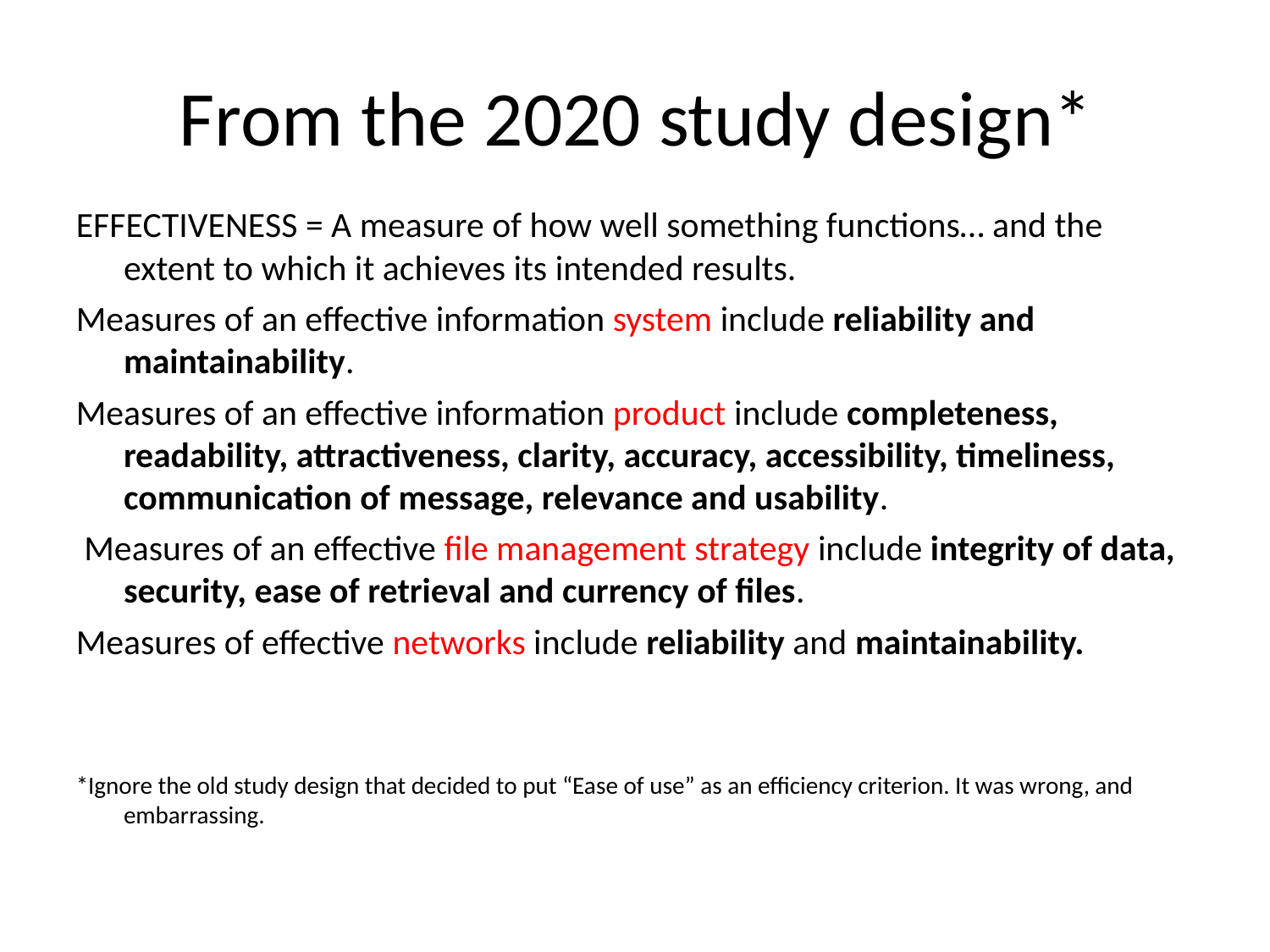

# From the 2020 study design*
EFFECTIVENESS = A measure of how well something functions… and the extent to which it achieves its intended results.
Measures of an effective information system include reliability and maintainability.
Measures of an effective information product include completeness, readability, attractiveness, clarity, accuracy, accessibility, timeliness, communication of message, relevance and usability.
 Measures of an effective file management strategy include integrity of data, security, ease of retrieval and currency of files.
Measures of effective networks include reliability and maintainability.

*Ignore the old study design that decided to put “Ease of use” as an efficiency criterion. It was wrong, and embarrassing.